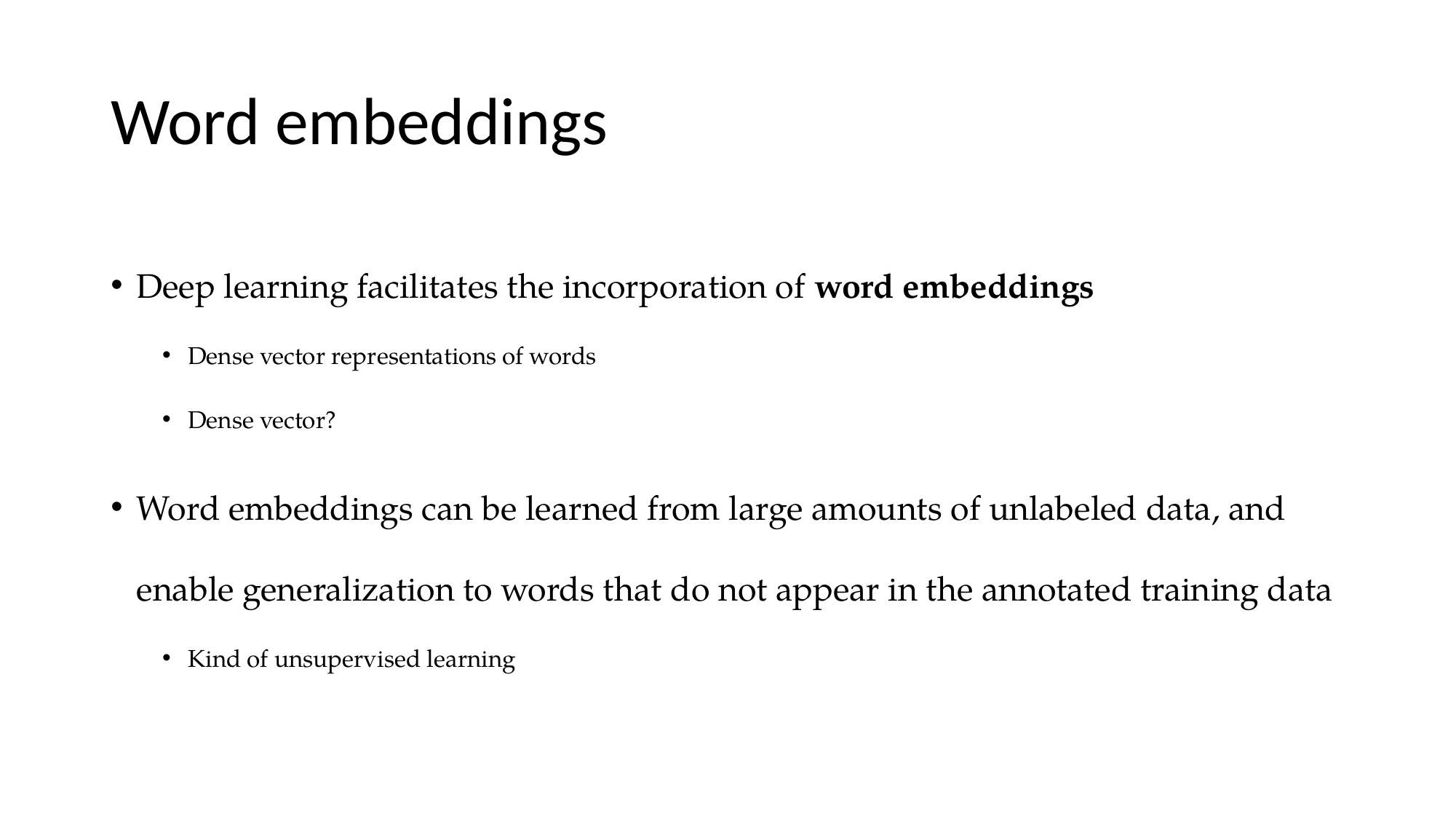

# Word embeddings
Deep learning facilitates the incorporation of word embeddings
Dense vector representations of words
Dense vector?
Word embeddings can be learned from large amounts of unlabeled data, and enable generalization to words that do not appear in the annotated training data
Kind of unsupervised learning